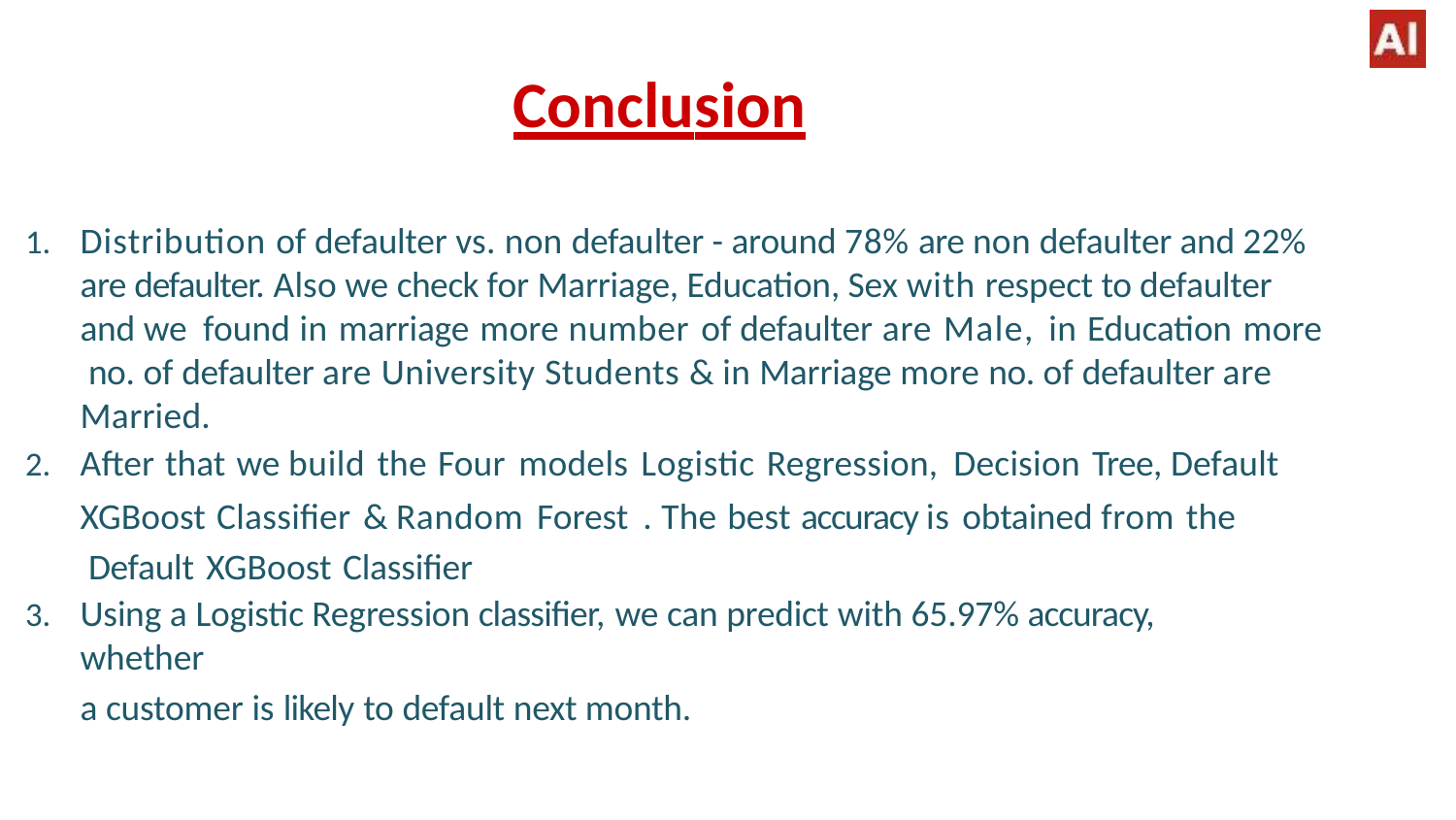

# Conclusion
Distribution of defaulter vs. non defaulter - around 78% are non defaulter and 22%  are defaulter. Also we check for Marriage, Education, Sex with respect to defaulter  and we found in marriage more number of defaulter are Male, in Education more  no. of defaulter are University Students & in Marriage more no. of defaulter are  Married.
After that we build the Four models Logistic Regression, Decision Tree, Default
XGBoost Classifier & Random Forest . The best accuracy is obtained from the  Default XGBoost Classifier
Using a Logistic Regression classifier, we can predict with 65.97% accuracy, whether
a customer is likely to default next month.